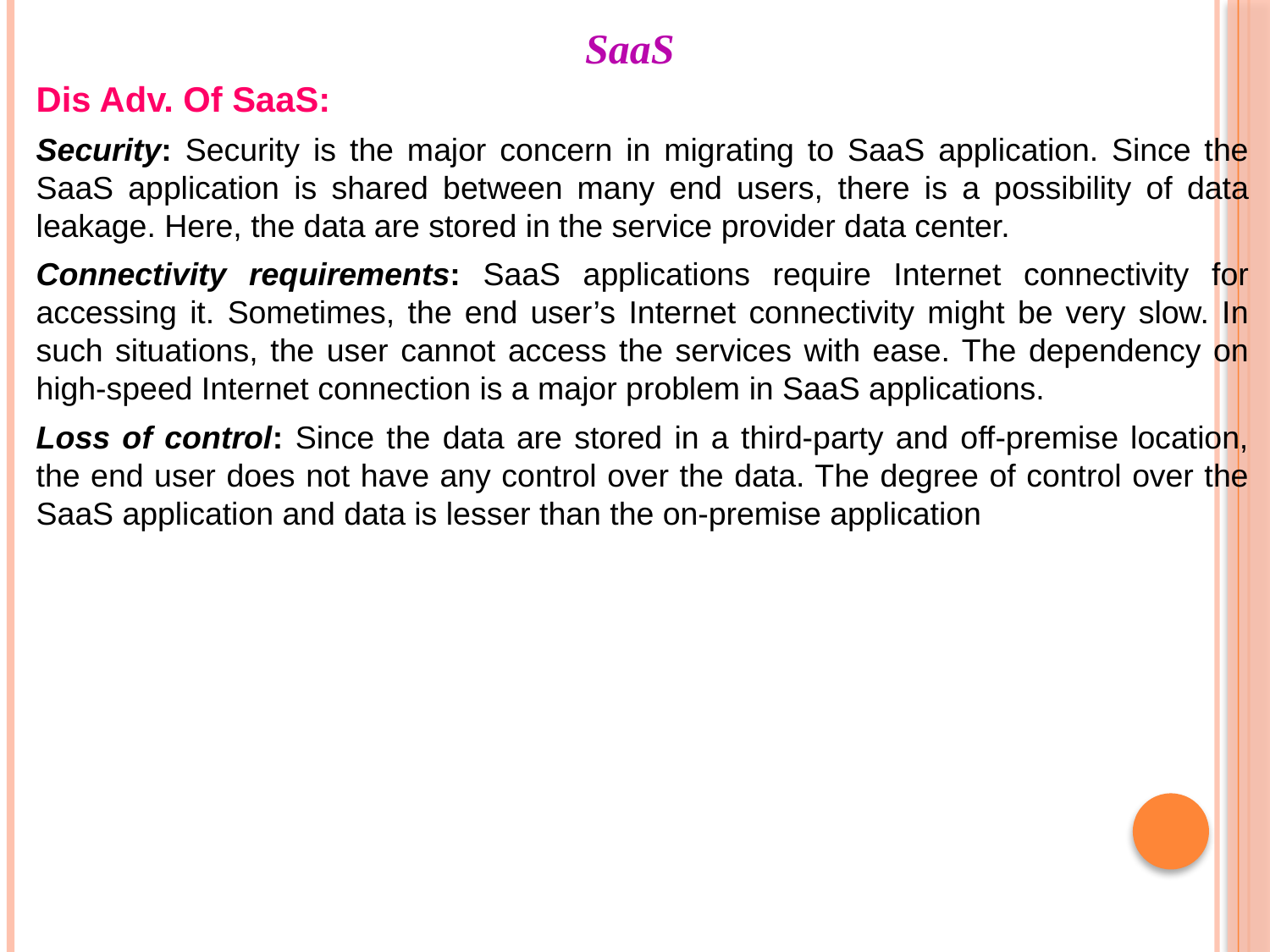

# SaaS
Dis Adv. Of SaaS:
Security: Security is the major concern in migrating to SaaS application. Since the SaaS application is shared between many end users, there is a possibility of data leakage. Here, the data are stored in the service provider data center.
Connectivity requirements: SaaS applications require Internet connectivity for accessing it. Sometimes, the end user’s Internet connectivity might be very slow. In such situations, the user cannot access the services with ease. The dependency on high-speed Internet connection is a major problem in SaaS applications.
Loss of control: Since the data are stored in a third-party and off-premise location, the end user does not have any control over the data. The degree of control over the SaaS application and data is lesser than the on-premise application